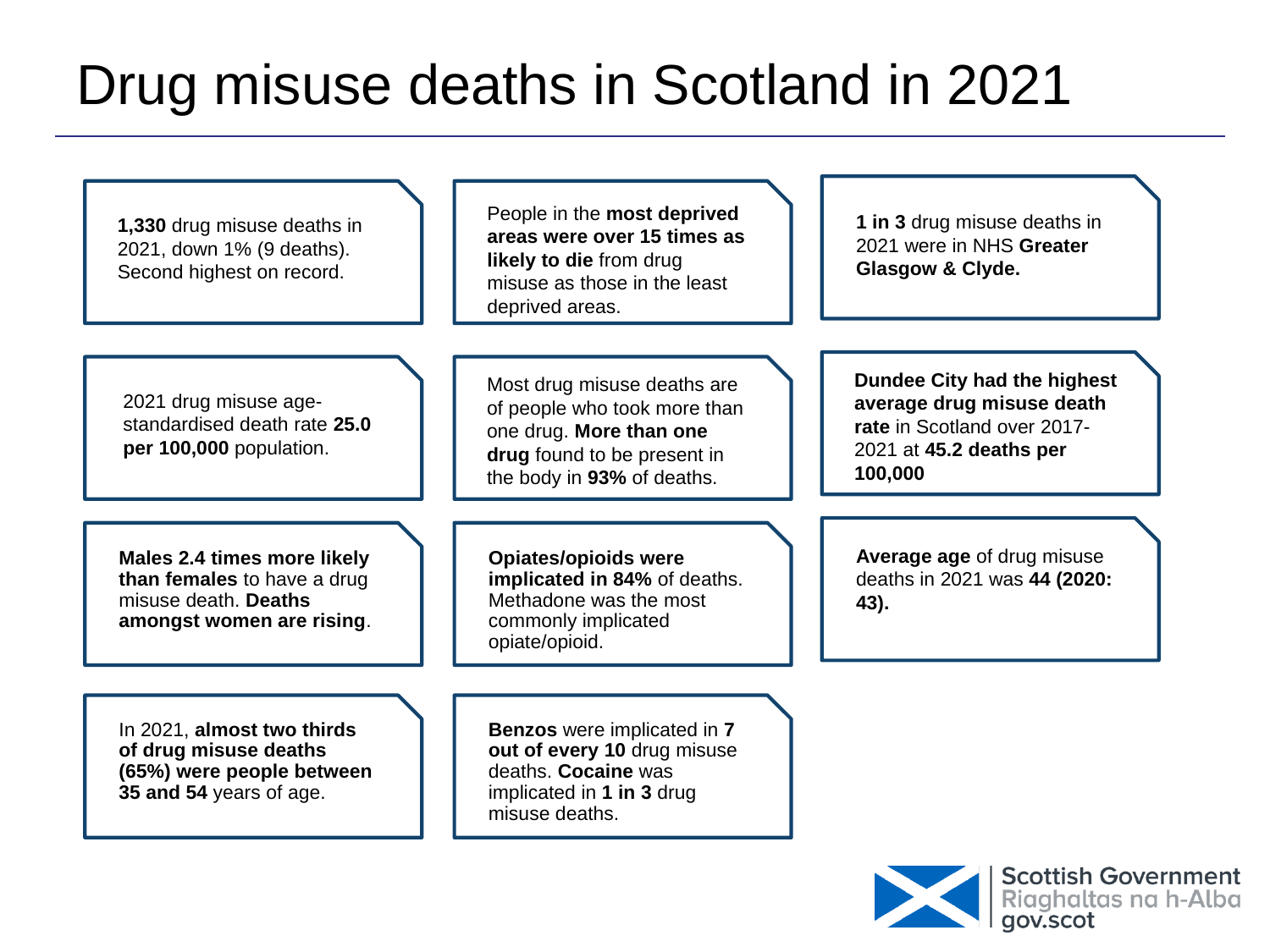

# Drug misuse deaths in Scotland in 2021

1 in 3 drug misuse deaths in 2021 were in NHS Greater Glasgow & Clyde.

1,330 drug misuse deaths in 2021, down 1% (9 deaths). Second highest on record.

People in the most deprived areas were over 15 times as likely to die from drug misuse as those in the least deprived areas.

Dundee City had the highest average drug misuse death rate in Scotland over 2017-2021 at 45.2 deaths per 100,000
Most drug misuse deaths are of people who took more than one drug. More than one drug found to be present in the body in 93% of deaths.
2021 drug misuse age-standardised death rate 25.0 per 100,000 population.

Average age of drug misuse deaths in 2021 was 44 (2020: 43).
Males 2.4 times more likely than females to have a drug misuse death. Deaths amongst women are rising.
Opiates/opioids were implicated in 84% of deaths. Methadone was the most commonly implicated opiate/opioid.

In 2021, almost two thirds of drug misuse deaths (65%) were people between 35 and 54 years of age.
Benzos were implicated in 7 out of every 10 drug misuse deaths. Cocaine was implicated in 1 in 3 drug misuse deaths.